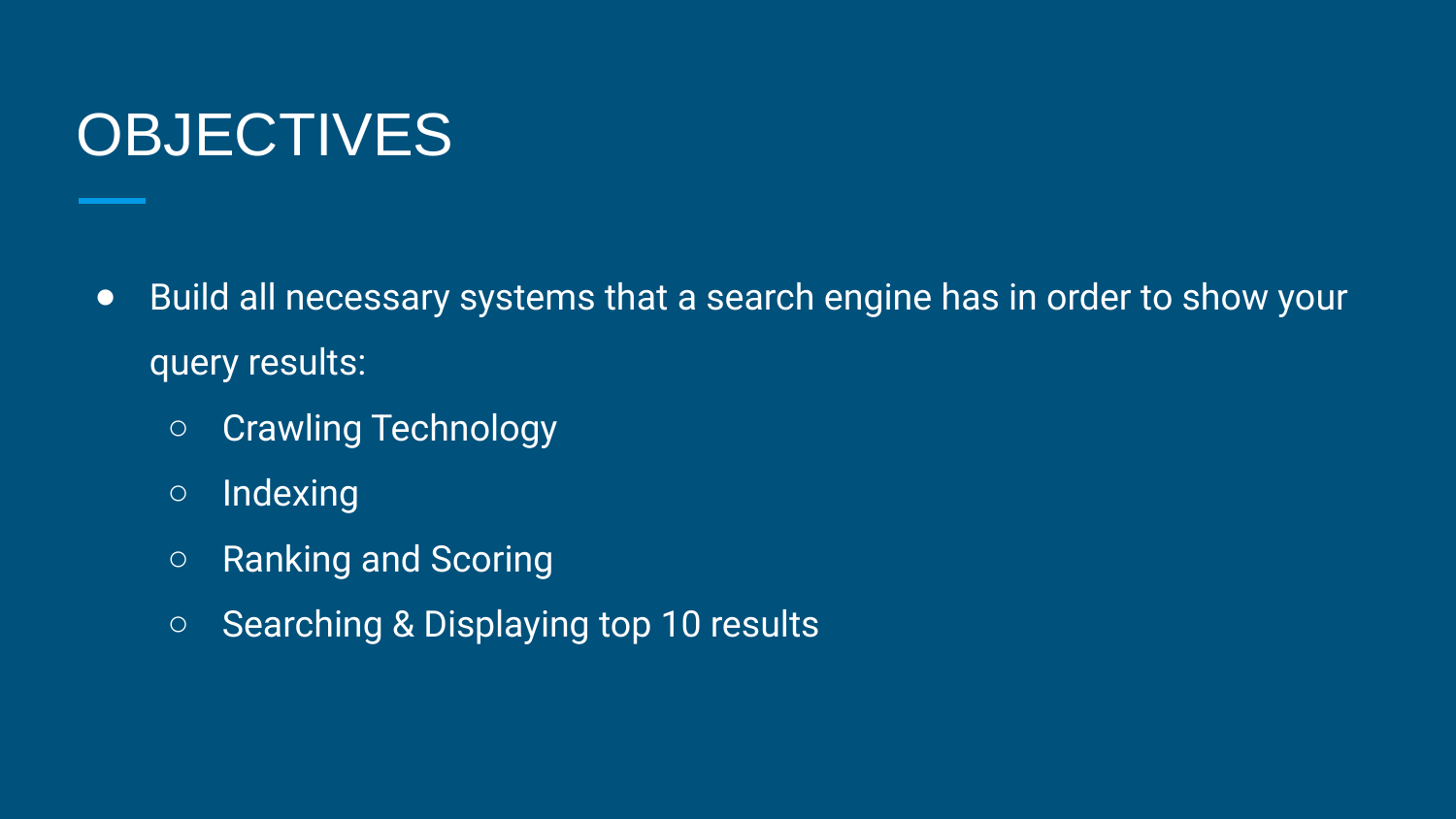

# OBJECTIVES
Build all necessary systems that a search engine has in order to show your query results:
Crawling Technology
Indexing
Ranking and Scoring
Searching & Displaying top 10 results